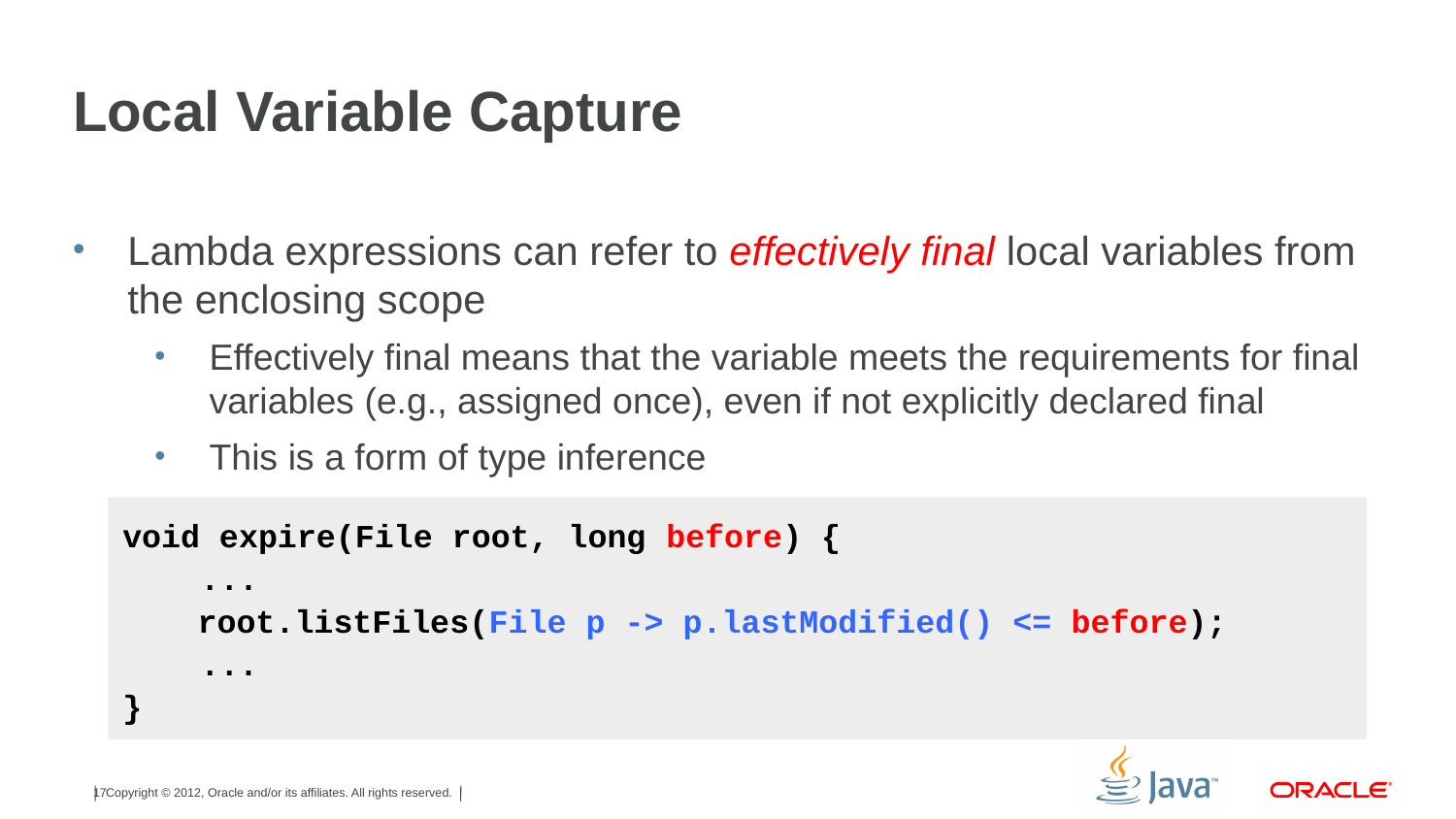

# Local Variable Capture
Lambda expressions can refer to effectively final local variables from the enclosing scope
Effectively final means that the variable meets the requirements for final variables (e.g., assigned once), even if not explicitly declared final
This is a form of type inference
void expire(File root, long before) {
    ...
  root.listFiles(File p -> p.lastModified() <= before);
    ...
}